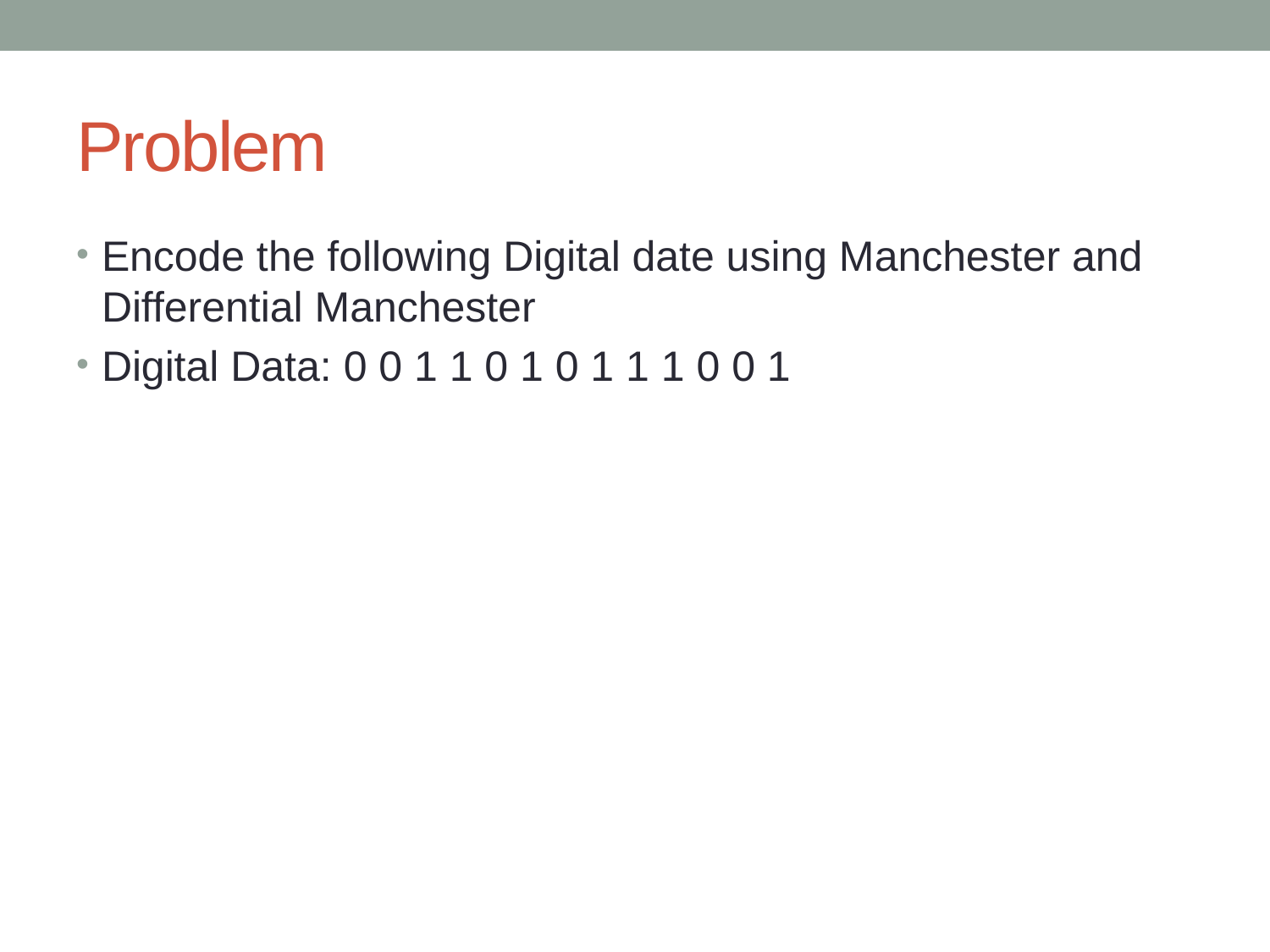

# Problem
Encode the following Digital date using Manchester and Differential Manchester
Digital Data: 0 0 1 1 0 1 0 1 1 1 0 0 1